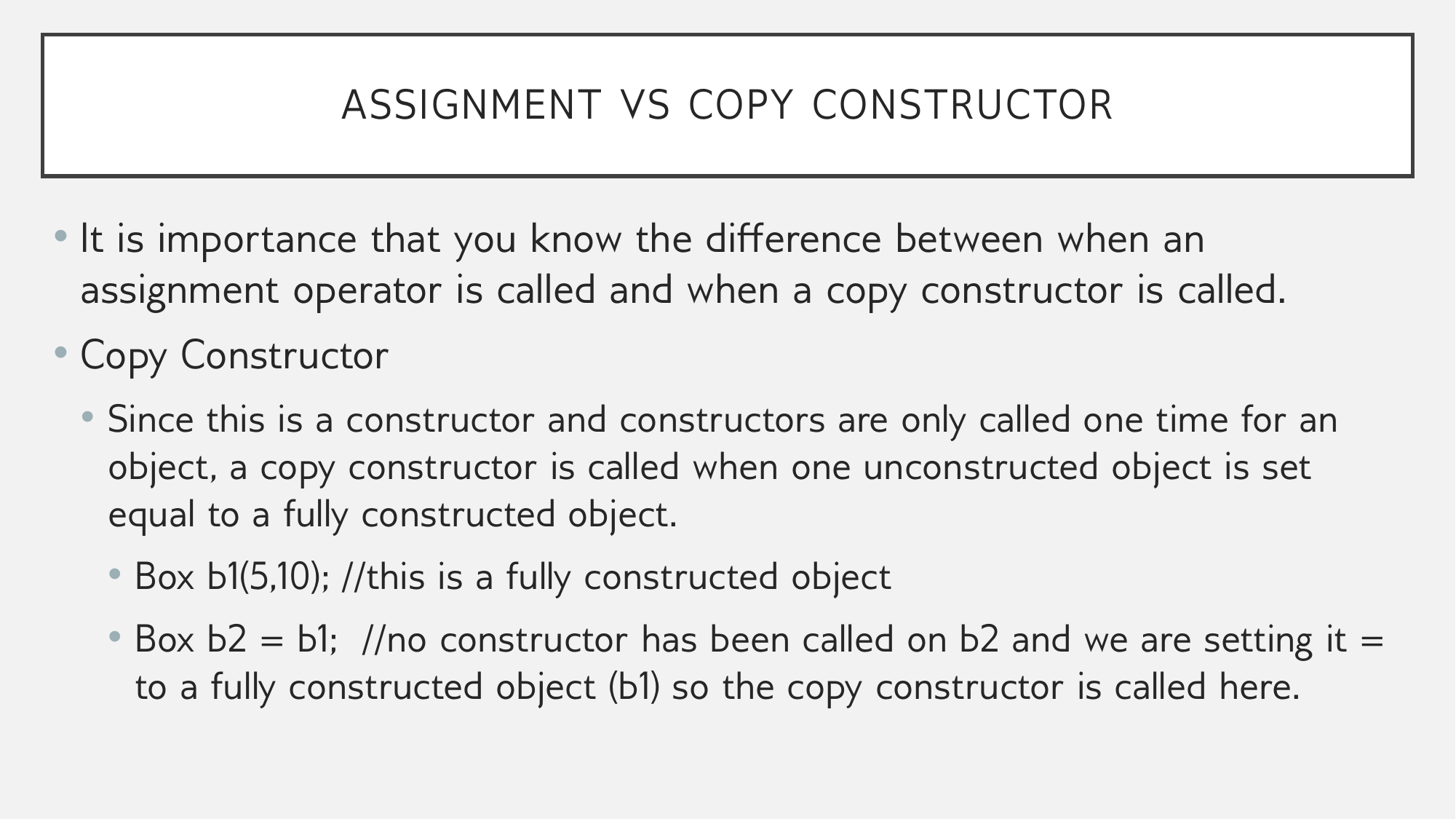

# Assignment vs copy constructor
It is importance that you know the difference between when an assignment operator is called and when a copy constructor is called.
Copy Constructor
Since this is a constructor and constructors are only called one time for an object, a copy constructor is called when one unconstructed object is set equal to a fully constructed object.
Box b1(5,10); //this is a fully constructed object
Box b2 = b1;  //no constructor has been called on b2 and we are setting it = to a fully constructed object (b1) so the copy constructor is called here.